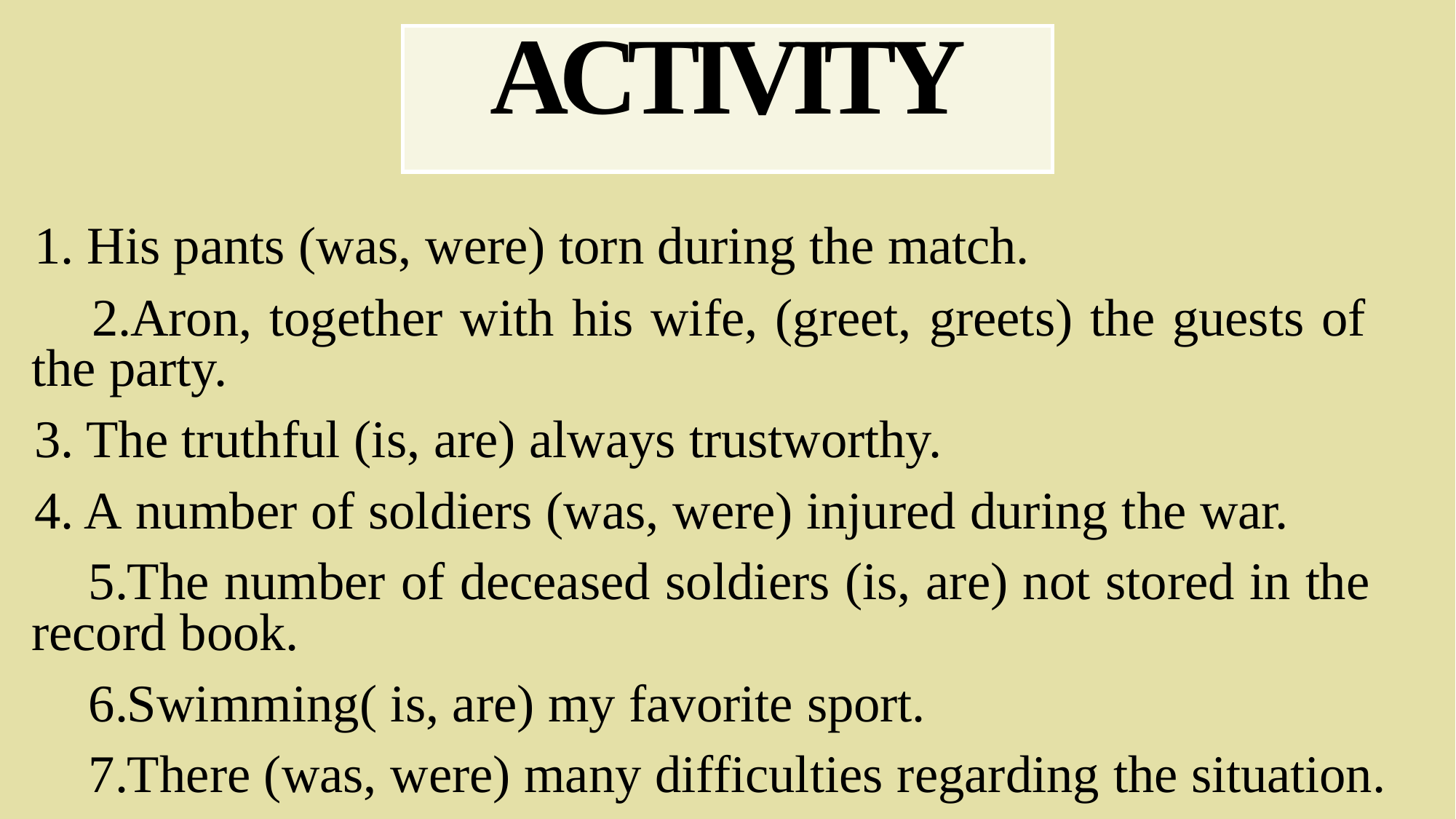

# ACTIVITY
His pants (was, were) torn during the match.
Aron, together with his wife, (greet, greets) the guests of the party.
The truthful (is, are) always trustworthy.
A number of soldiers (was, were) injured during the war.
The number of deceased soldiers (is, are) not stored in the record book.
Swimming( is, are) my favorite sport.
There (was, were) many difficulties regarding the situation.